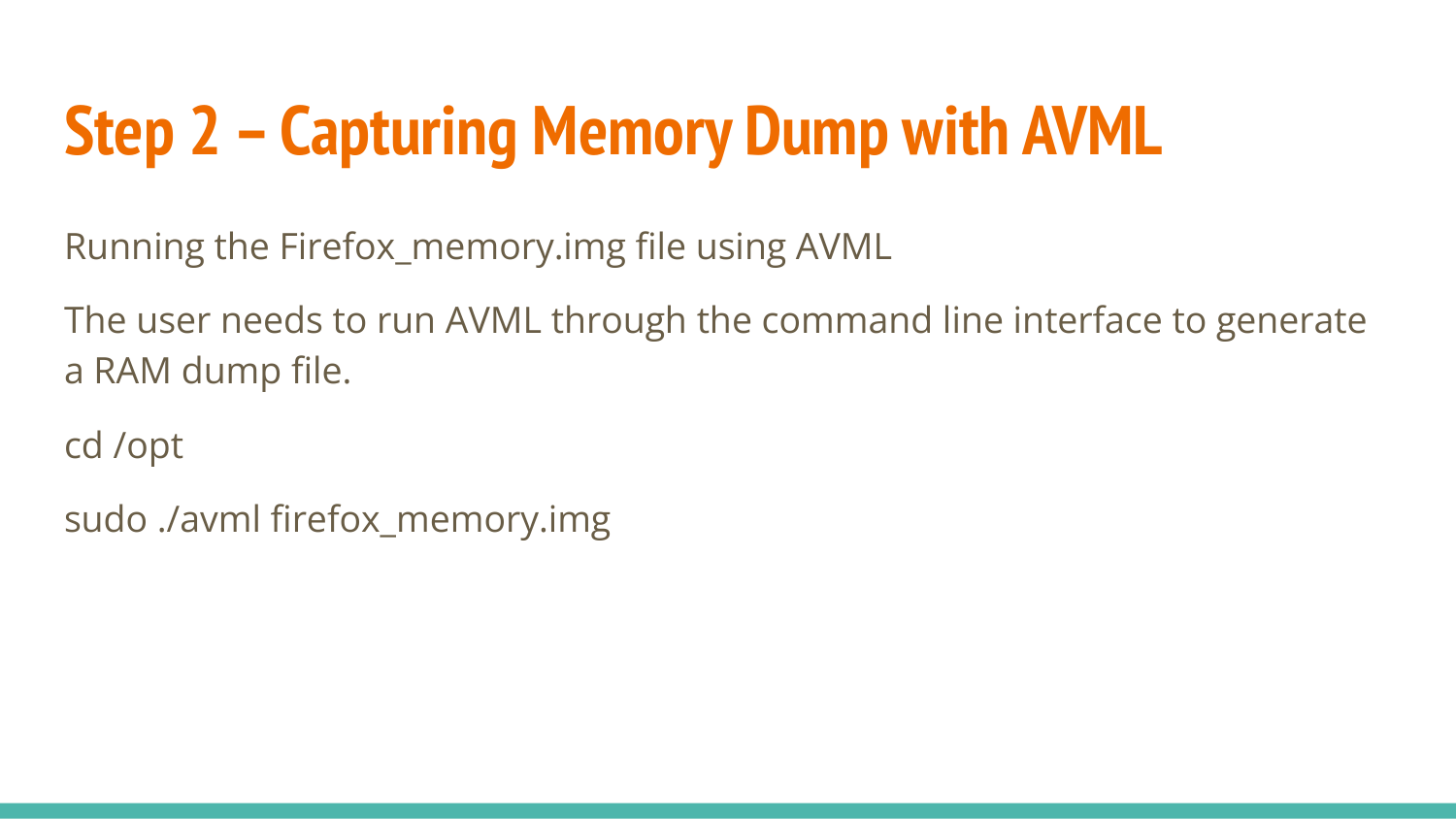

# Step 2 – Capturing Memory Dump with AVML
Running the Firefox_memory.img file using AVML
The user needs to run AVML through the command line interface to generate a RAM dump file.
cd /opt
sudo ./avml firefox_memory.img